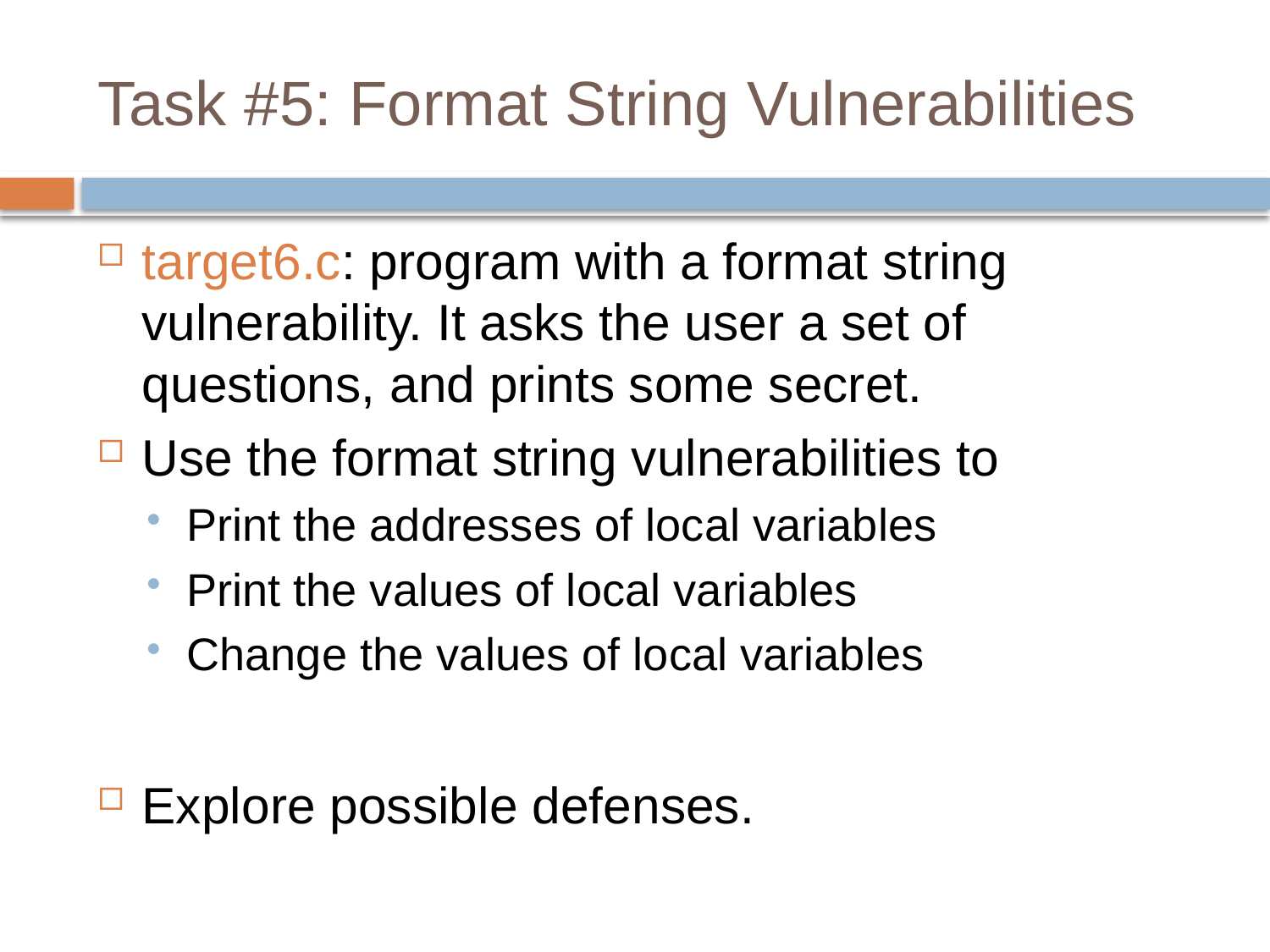

# Task #5: Format String Vulnerabilities
target6.c: program with a format string vulnerability. It asks the user a set of questions, and prints some secret.
Use the format string vulnerabilities to
Print the addresses of local variables
Print the values of local variables
Change the values of local variables

Explore possible defenses.